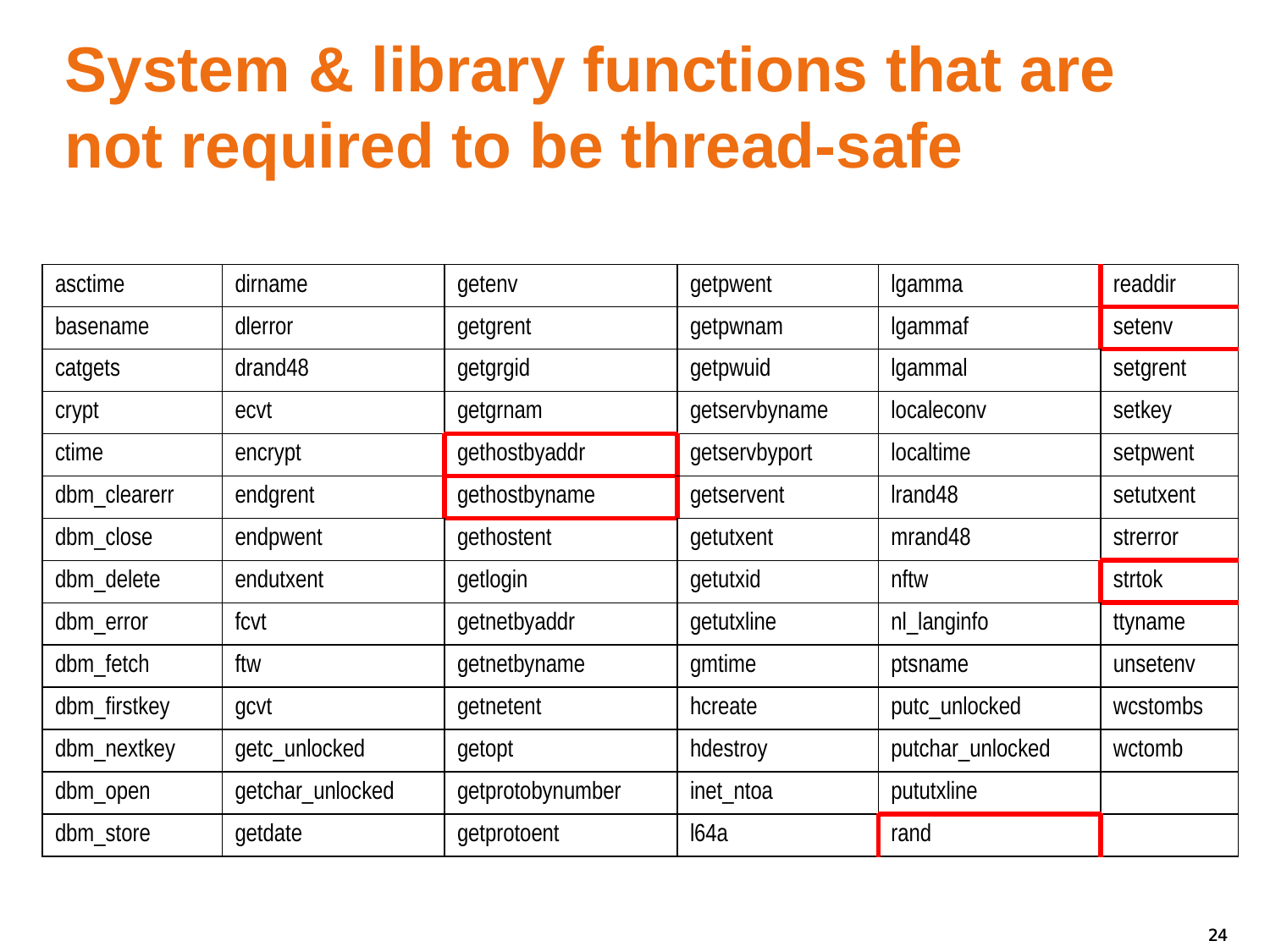

# System & library functions that are not required to be thread-safe
| asctime | dirname | getenv | getpwent | lgamma | readdir |
| --- | --- | --- | --- | --- | --- |
| basename | dlerror | getgrent | getpwnam | lgammaf | setenv |
| catgets | drand48 | getgrgid | getpwuid | lgammal | setgrent |
| crypt | ecvt | getgrnam | getservbyname | localeconv | setkey |
| ctime | encrypt | gethostbyaddr | getservbyport | localtime | setpwent |
| dbm\_clearerr | endgrent | gethostbyname | getservent | lrand48 | setutxent |
| dbm\_close | endpwent | gethostent | getutxent | mrand48 | strerror |
| dbm\_delete | endutxent | getlogin | getutxid | nftw | strtok |
| dbm\_error | fcvt | getnetbyaddr | getutxline | nl\_langinfo | ttyname |
| dbm\_fetch | ftw | getnetbyname | gmtime | ptsname | unsetenv |
| dbm\_firstkey | gcvt | getnetent | hcreate | putc\_unlocked | wcstombs |
| dbm\_nextkey | getc\_unlocked | getopt | hdestroy | putchar\_unlocked | wctomb |
| dbm\_open | getchar\_unlocked | getprotobynumber | inet\_ntoa | pututxline |  |
| dbm\_store | getdate | getprotoent | l64a | rand |  |